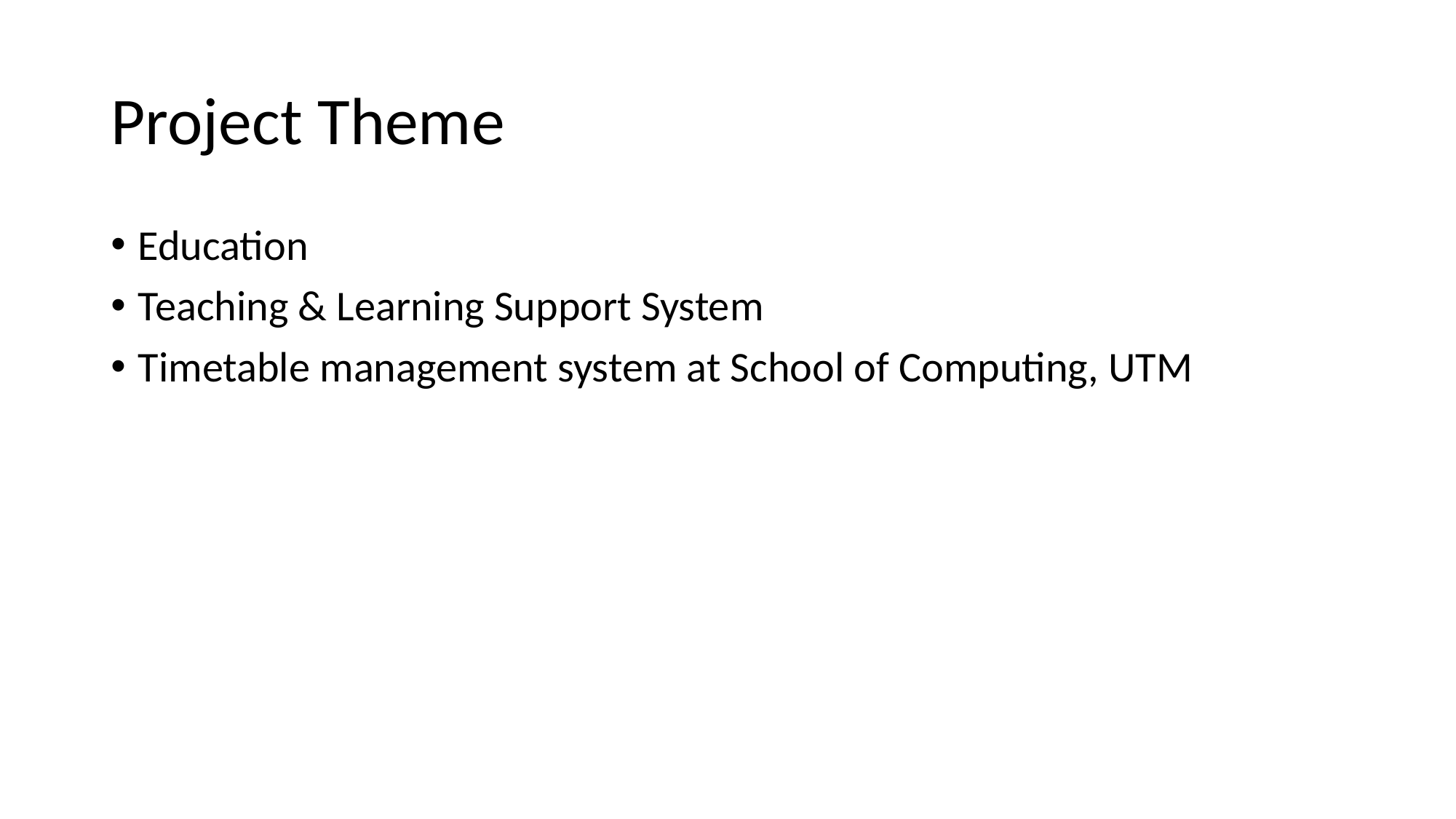

# Project Theme
Education
Teaching & Learning Support System
Timetable management system at School of Computing, UTM